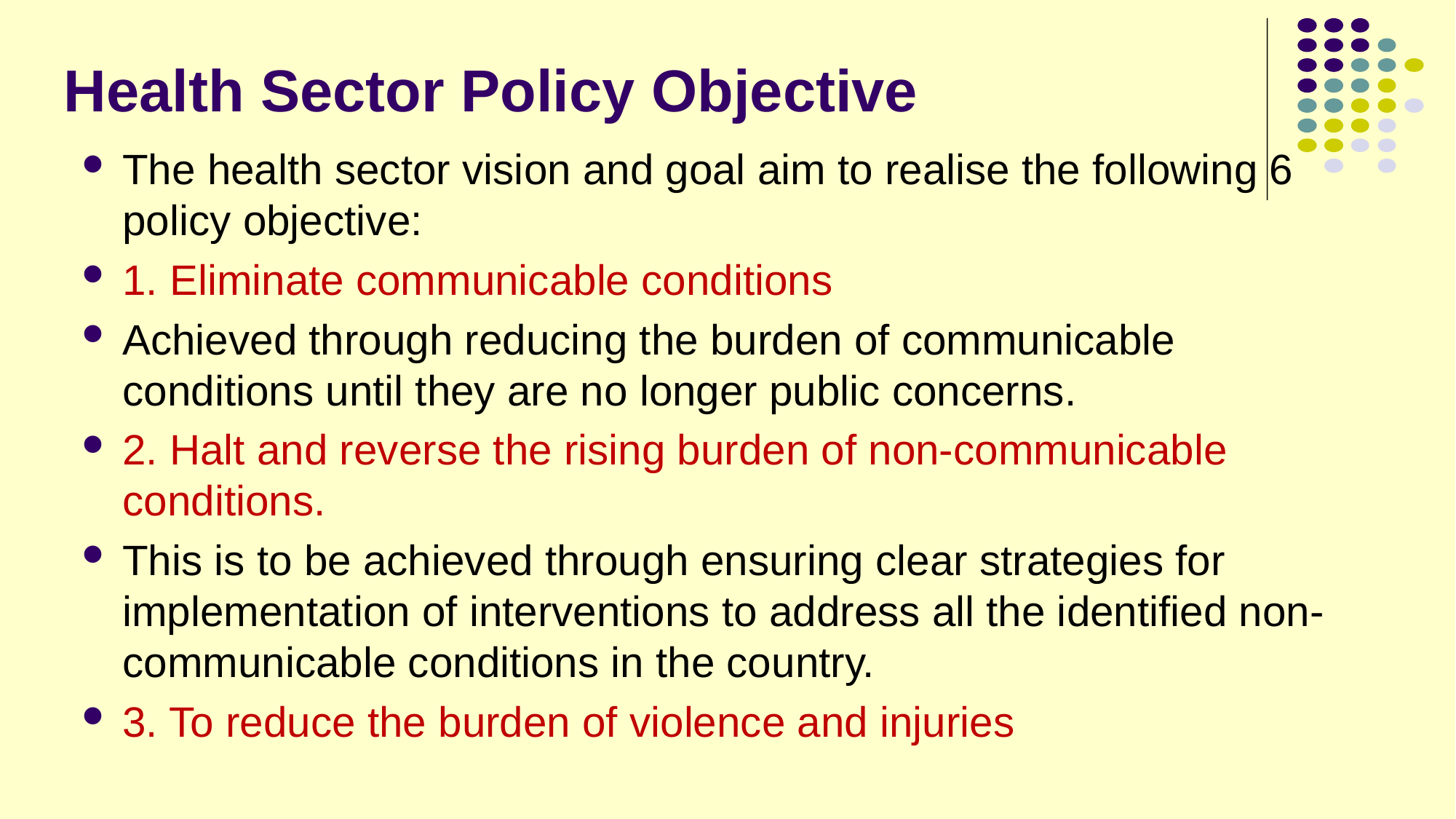

# Health Sector Policy Objective
The health sector vision and goal aim to realise the following 6 policy objective:
1. Eliminate communicable conditions
Achieved through reducing the burden of communicable conditions until they are no longer public concerns.
2. Halt and reverse the rising burden of non-communicable conditions.
This is to be achieved through ensuring clear strategies for implementation of interventions to address all the identified non-communicable conditions in the country.
3. To reduce the burden of violence and injuries